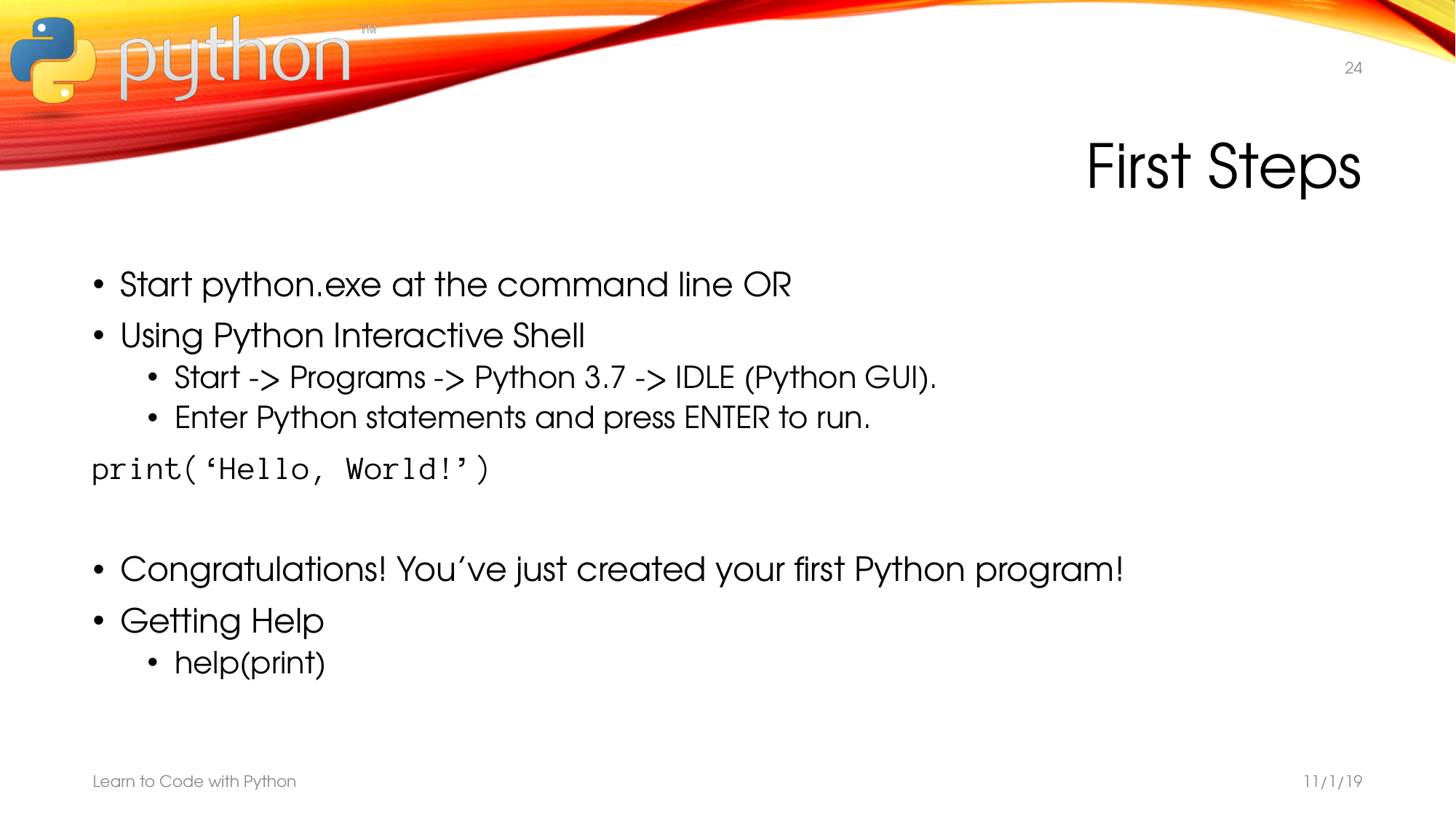

24
# First Steps
Start python.exe at the command line OR
Using Python Interactive Shell
Start -> Programs -> Python 3.7 -> IDLE (Python GUI).
Enter Python statements and press ENTER to run.
print(‘Hello, World!’)

Congratulations! You’ve just created your first Python program!
Getting Help
help(print)
Learn to Code with Python
11/1/19